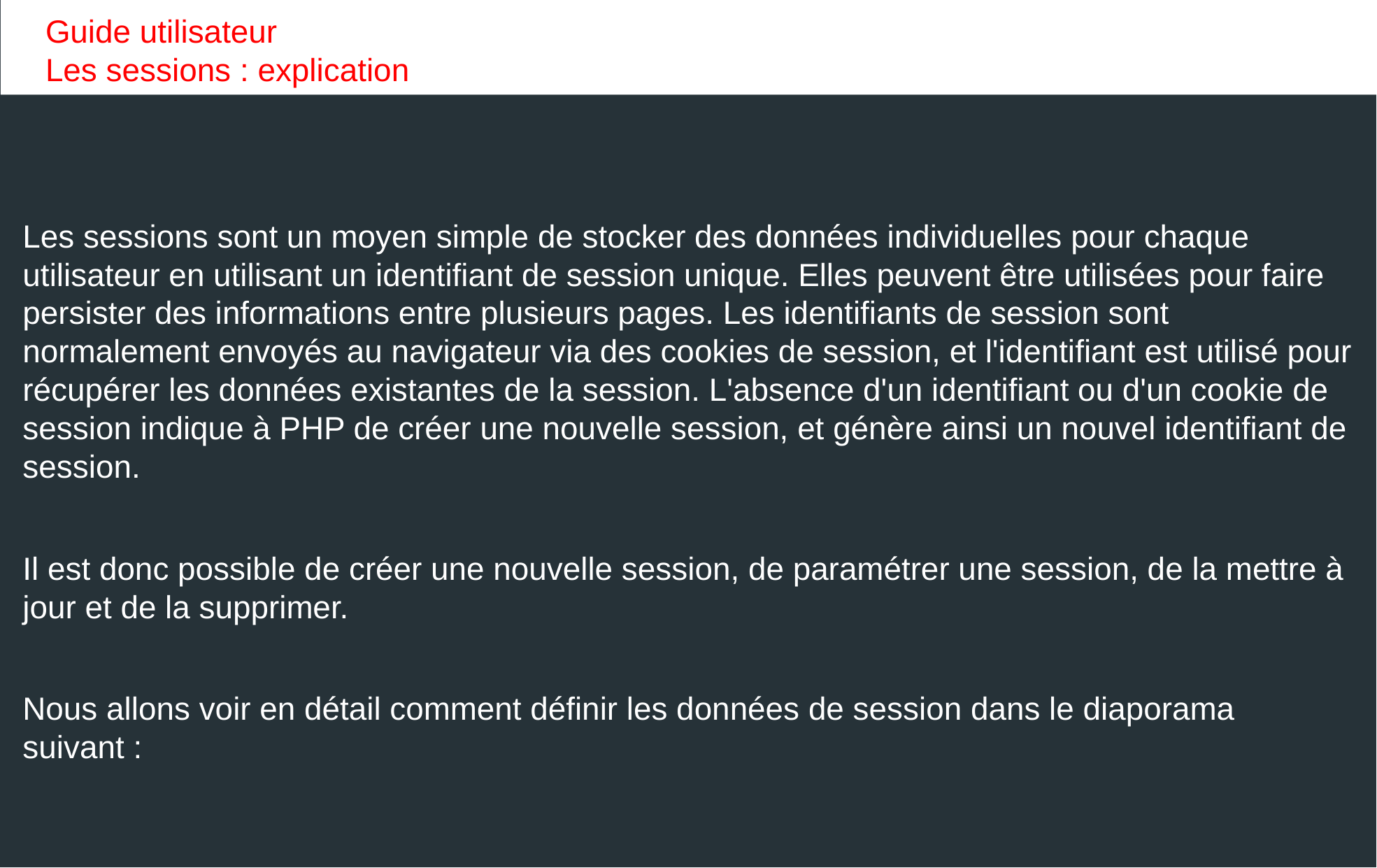

Guide utilisateur
Les sessions : explication
Les sessions sont un moyen simple de stocker des données individuelles pour chaque utilisateur en utilisant un identifiant de session unique. Elles peuvent être utilisées pour faire persister des informations entre plusieurs pages. Les identifiants de session sont normalement envoyés au navigateur via des cookies de session, et l'identifiant est utilisé pour récupérer les données existantes de la session. L'absence d'un identifiant ou d'un cookie de session indique à PHP de créer une nouvelle session, et génère ainsi un nouvel identifiant de session.

Il est donc possible de créer une nouvelle session, de paramétrer une session, de la mettre à jour et de la supprimer.

Nous allons voir en détail comment définir les données de session dans le diaporama suivant :